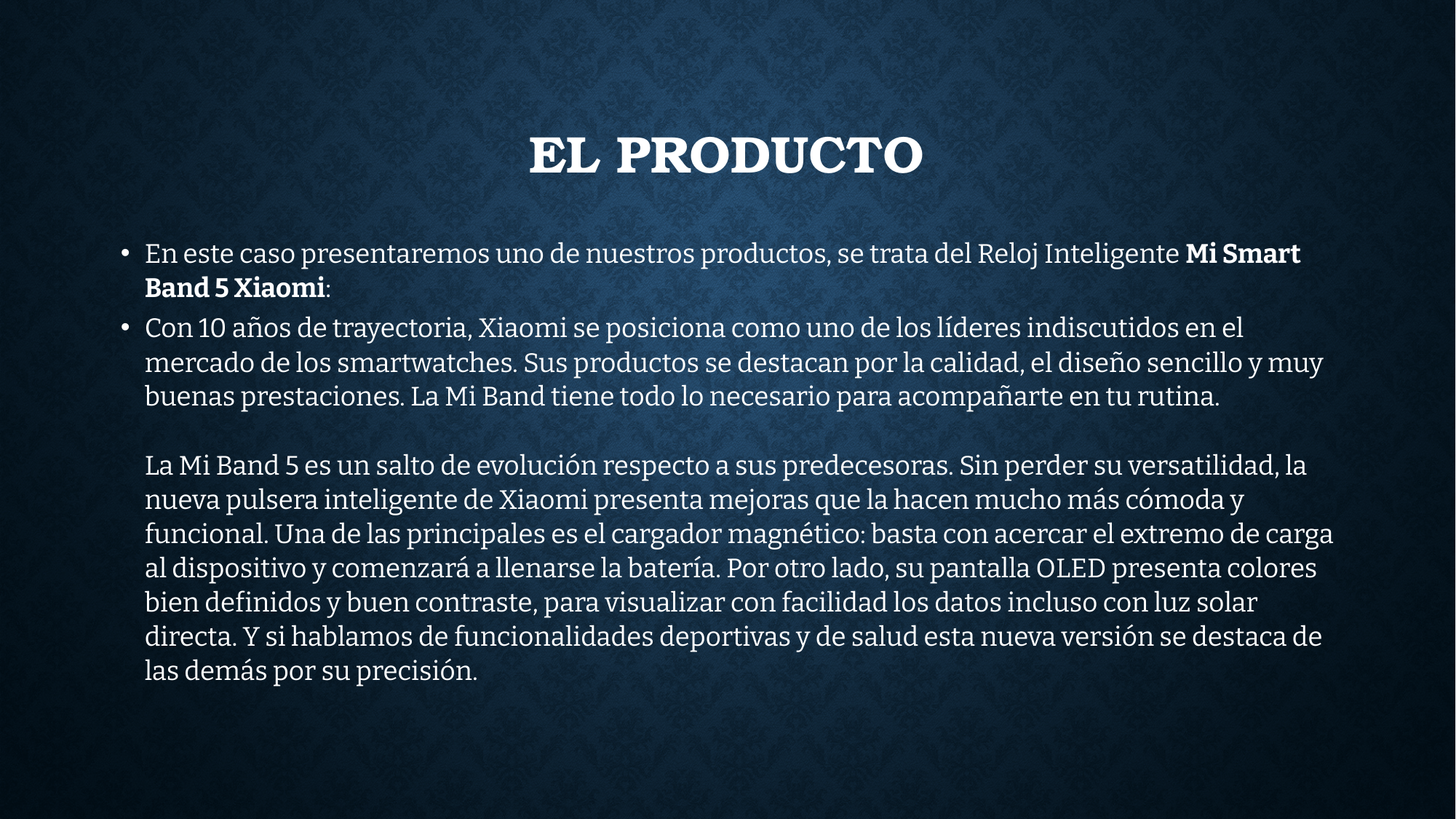

# El producto
En este caso presentaremos uno de nuestros productos, se trata del Reloj Inteligente Mi Smart Band 5 Xiaomi:
Con 10 años de trayectoria, Xiaomi se posiciona como uno de los líderes indiscutidos en el mercado de los smartwatches. Sus productos se destacan por la calidad, el diseño sencillo y muy buenas prestaciones. La Mi Band tiene todo lo necesario para acompañarte en tu rutina.
La Mi Band 5 es un salto de evolución respecto a sus predecesoras. Sin perder su versatilidad, la nueva pulsera inteligente de Xiaomi presenta mejoras que la hacen mucho más cómoda y funcional. Una de las principales es el cargador magnético: basta con acercar el extremo de carga al dispositivo y comenzará a llenarse la batería. Por otro lado, su pantalla OLED presenta colores bien definidos y buen contraste, para visualizar con facilidad los datos incluso con luz solar directa. Y si hablamos de funcionalidades deportivas y de salud esta nueva versión se destaca de las demás por su precisión.